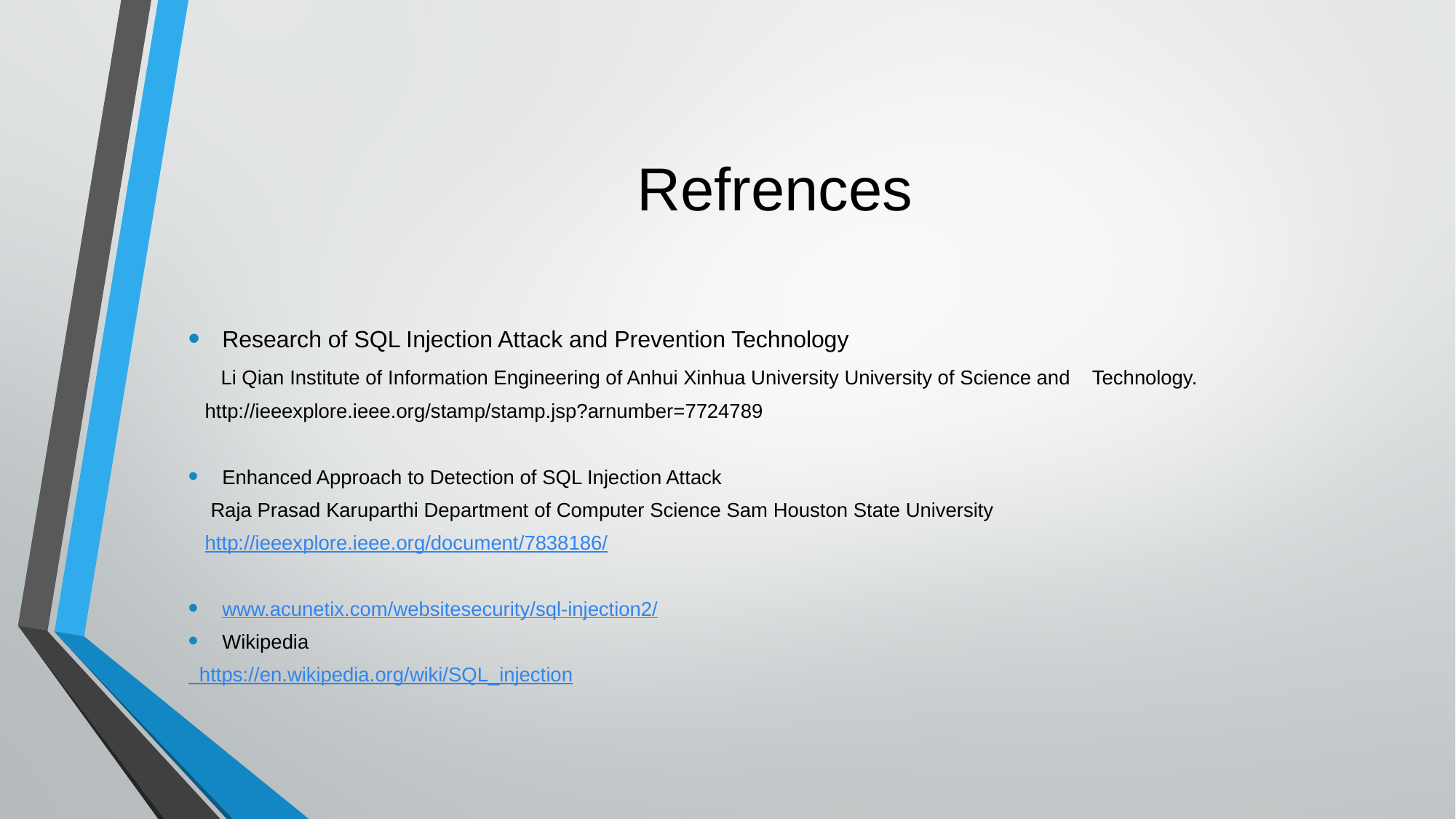

# Refrences
Research of SQL Injection Attack and Prevention Technology
     Li Qian Institute of Information Engineering of Anhui Xinhua University University of Science and    Technology.
   http://ieeexplore.ieee.org/stamp/stamp.jsp?arnumber=7724789

Enhanced Approach to Detection of SQL Injection Attack
    Raja Prasad Karuparthi Department of Computer Science Sam Houston State University
   http://ieeexplore.ieee.org/document/7838186/

www.acunetix.com/websitesecurity/sql-injection2/
Wikipedia
  https://en.wikipedia.org/wiki/SQL_injection